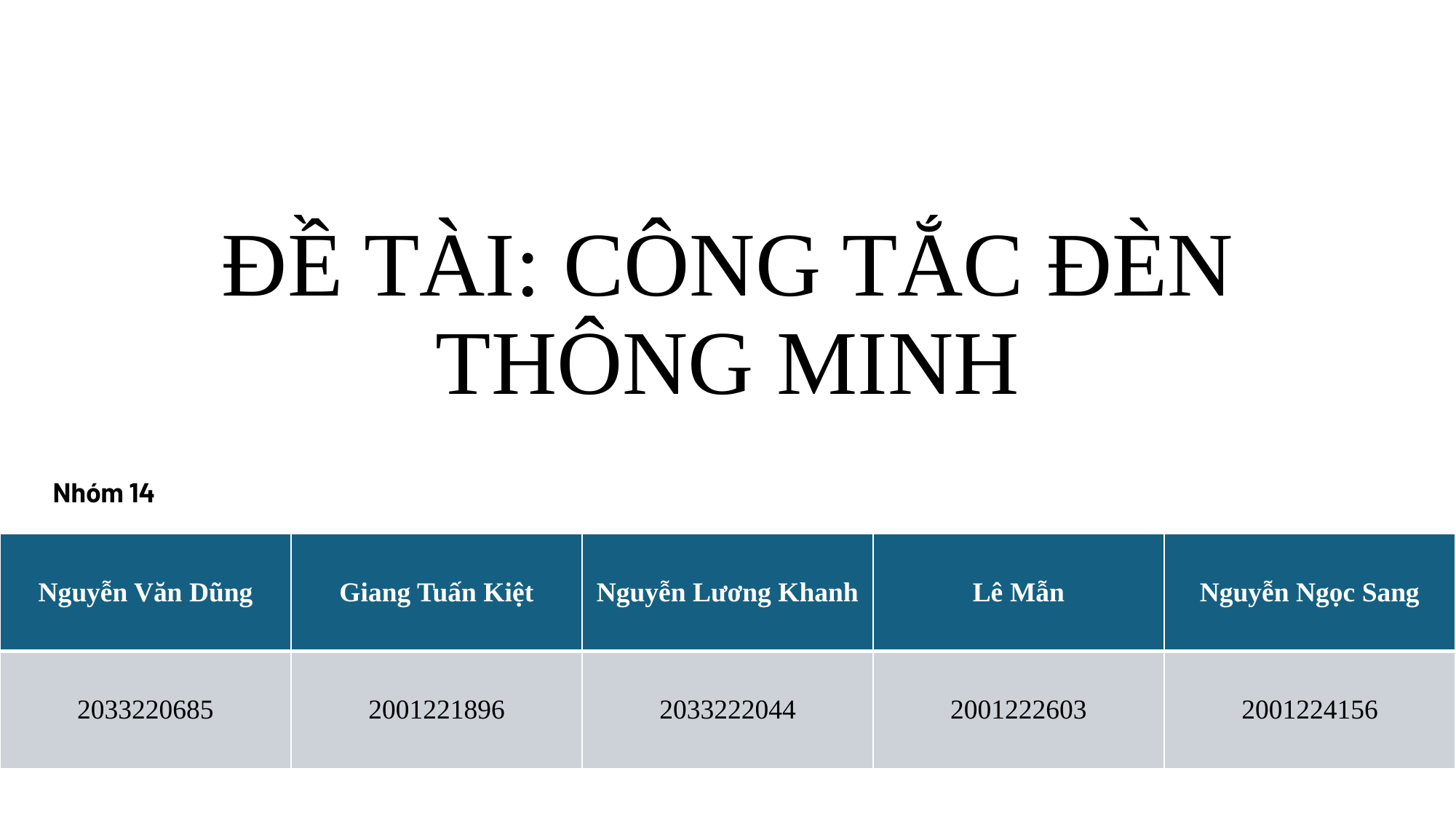

# ĐỀ TÀI: CÔNG TẮC ĐÈN THÔNG MINH
Nhóm 14
| Nguyễn Văn Dũng | Giang Tuấn Kiệt | Nguyễn Lương Khanh | Lê Mẫn | Nguyễn Ngọc Sang |
| --- | --- | --- | --- | --- |
| 2033220685 | 2001221896 | 2033222044 | 2001222603 | 2001224156 |